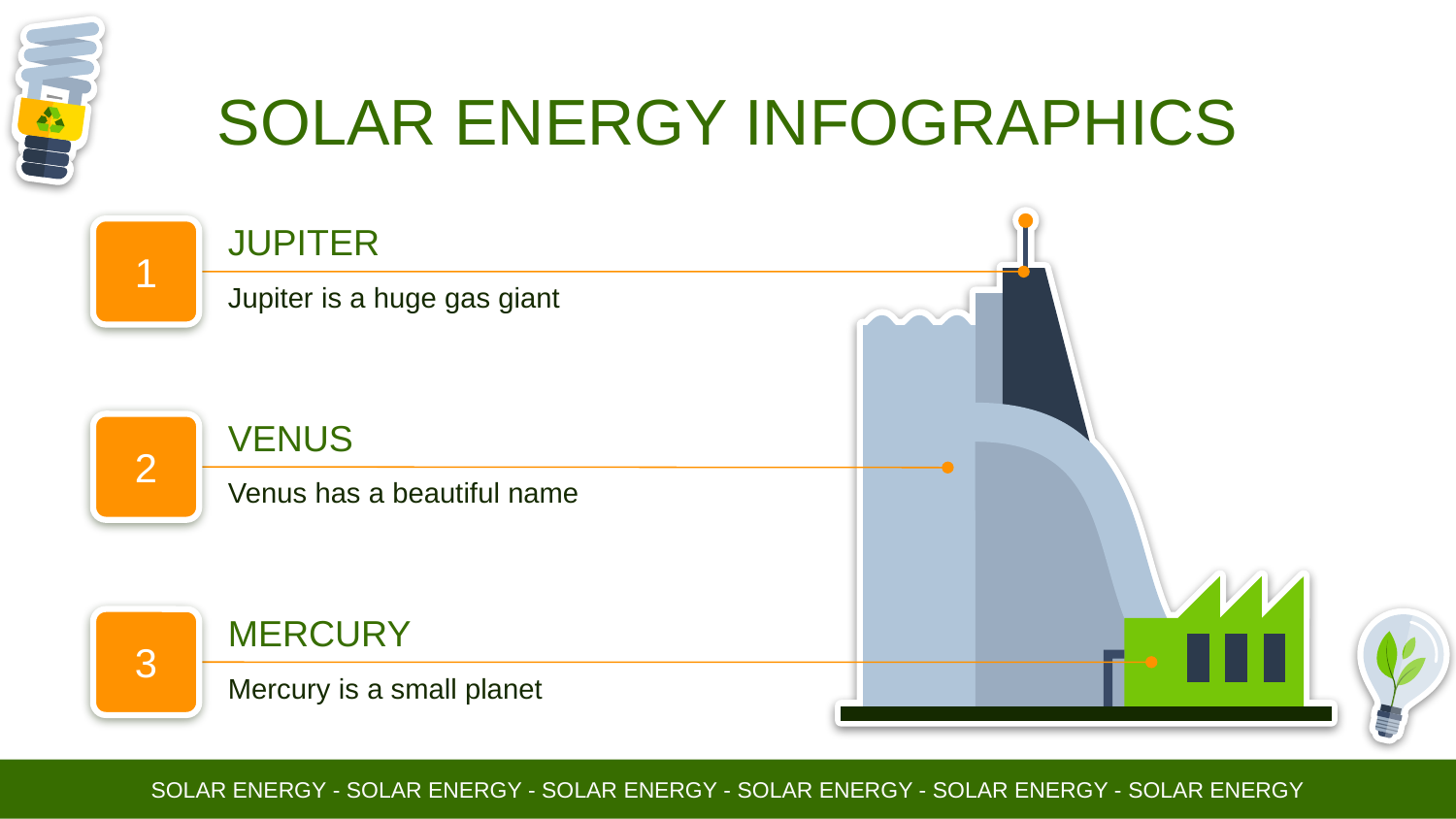

# SOLAR ENERGY INFOGRAPHICS

JUPITER
Jupiter is a huge gas giant
1
VENUS
Venus has a beautiful name
2
MERCURY
Mercury is a small planet
3